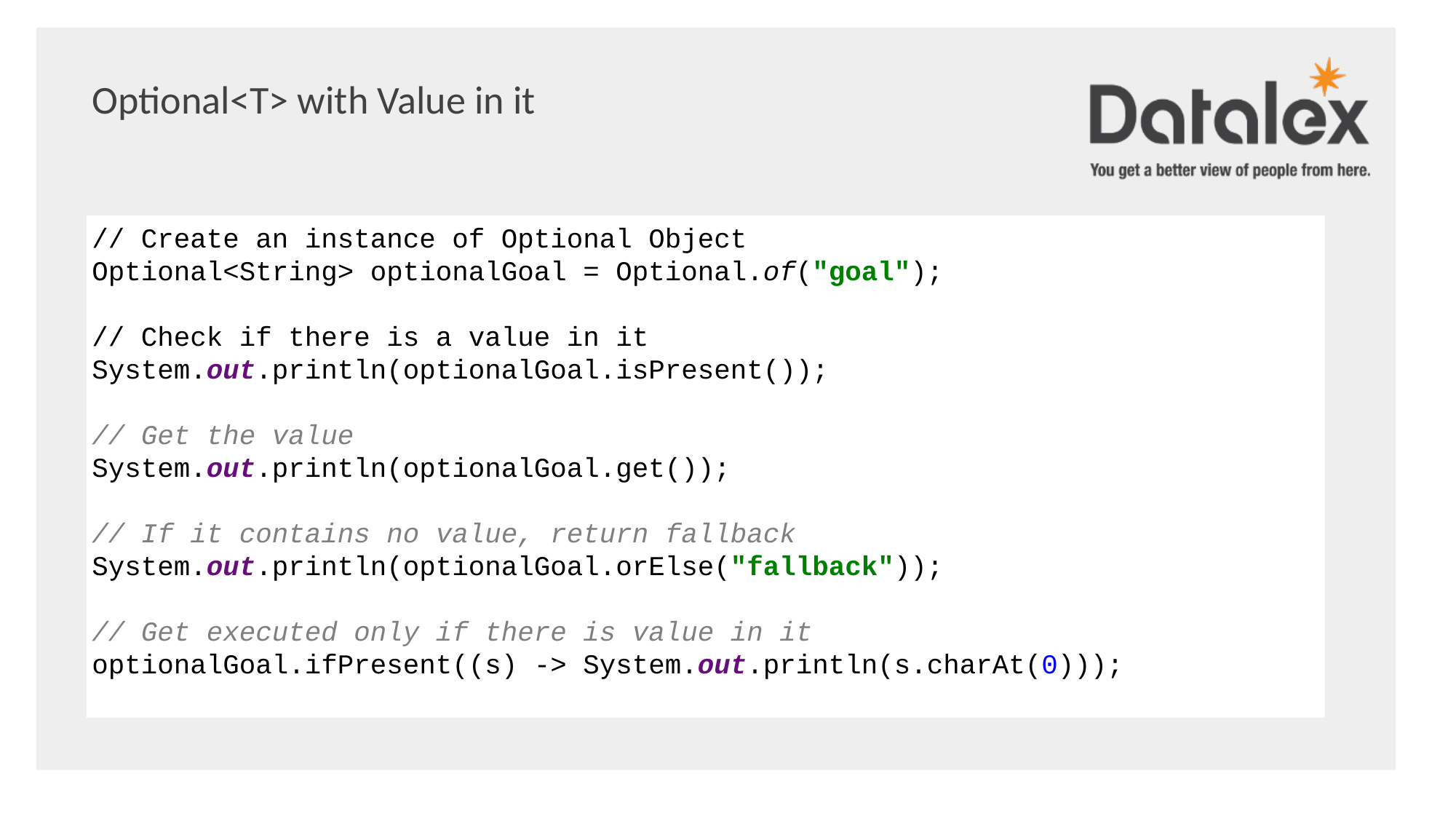

Optional<T> with Value in it
// Create an instance of Optional Object
Optional<String> optionalGoal = Optional.of("goal");

// Check if there is a value in it
System.out.println(optionalGoal.isPresent());
// Get the value
System.out.println(optionalGoal.get());
// If it contains no value, return fallback
System.out.println(optionalGoal.orElse("fallback"));
// Get executed only if there is value in it
optionalGoal.ifPresent((s) -> System.out.println(s.charAt(0)));